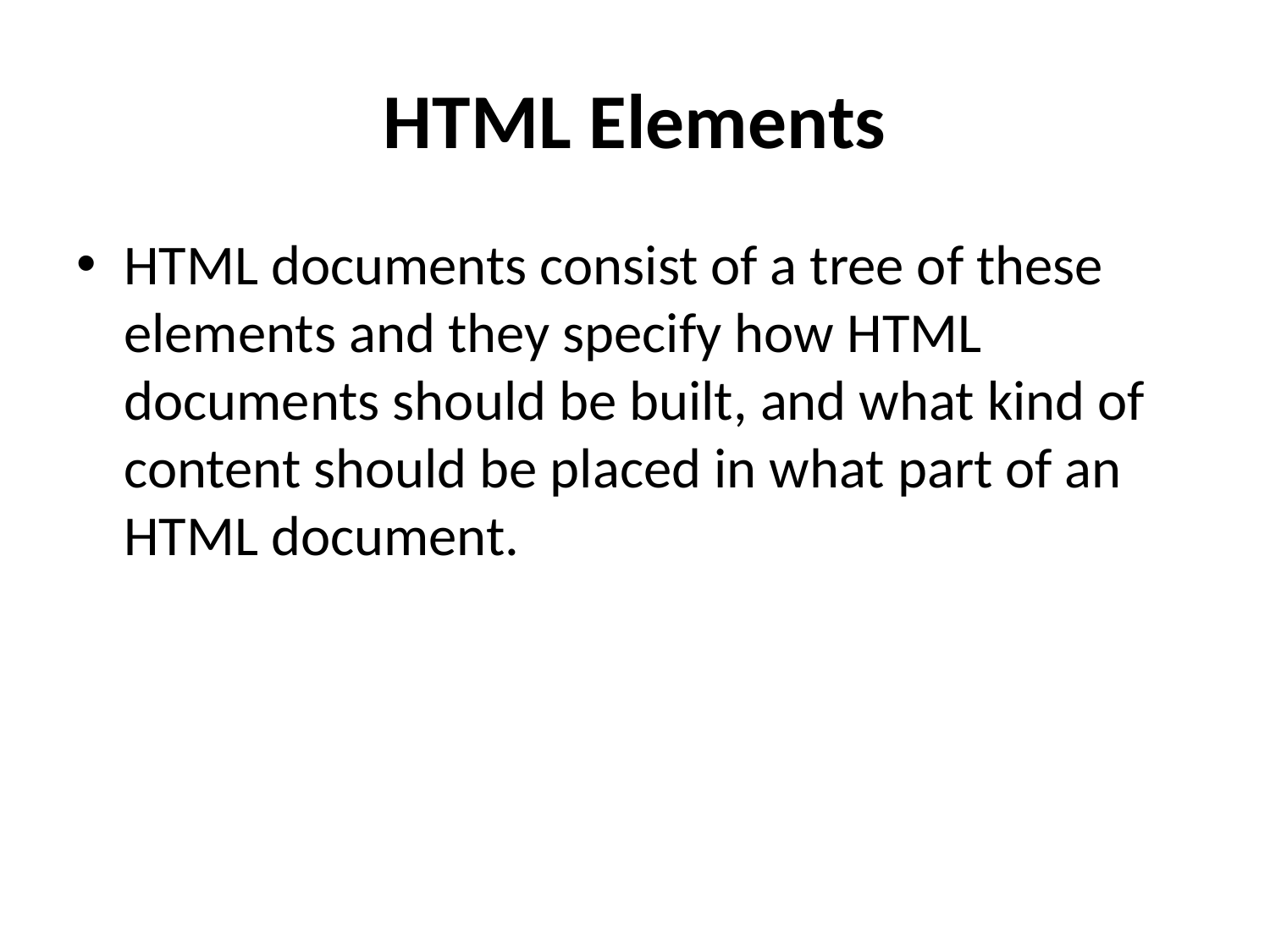

# HTML Elements
HTML documents consist of a tree of these elements and they specify how HTML documents should be built, and what kind of content should be placed in what part of an HTML document.